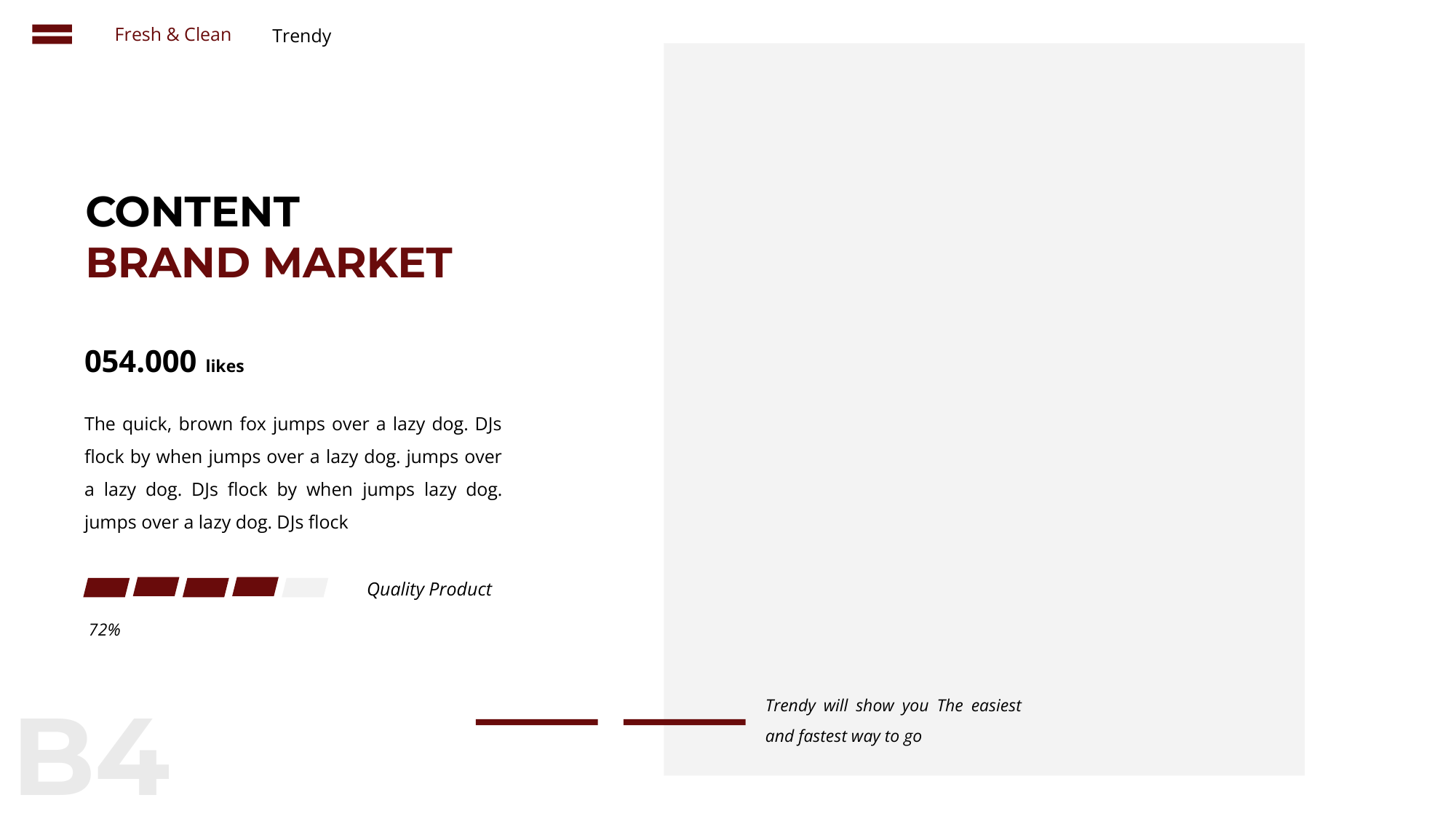

Fresh & Clean

Trendy

CONTENT BRAND MARKET
054.000  likes
The quick, brown fox jumps over a lazy dog. DJs flock by when jumps over a lazy dog. jumps over a lazy dog. DJs flock by when jumps lazy dog. jumps over a lazy dog. DJs flock

Quality Product

72%
Trendy will show you The easiest and fastest way to go
B4